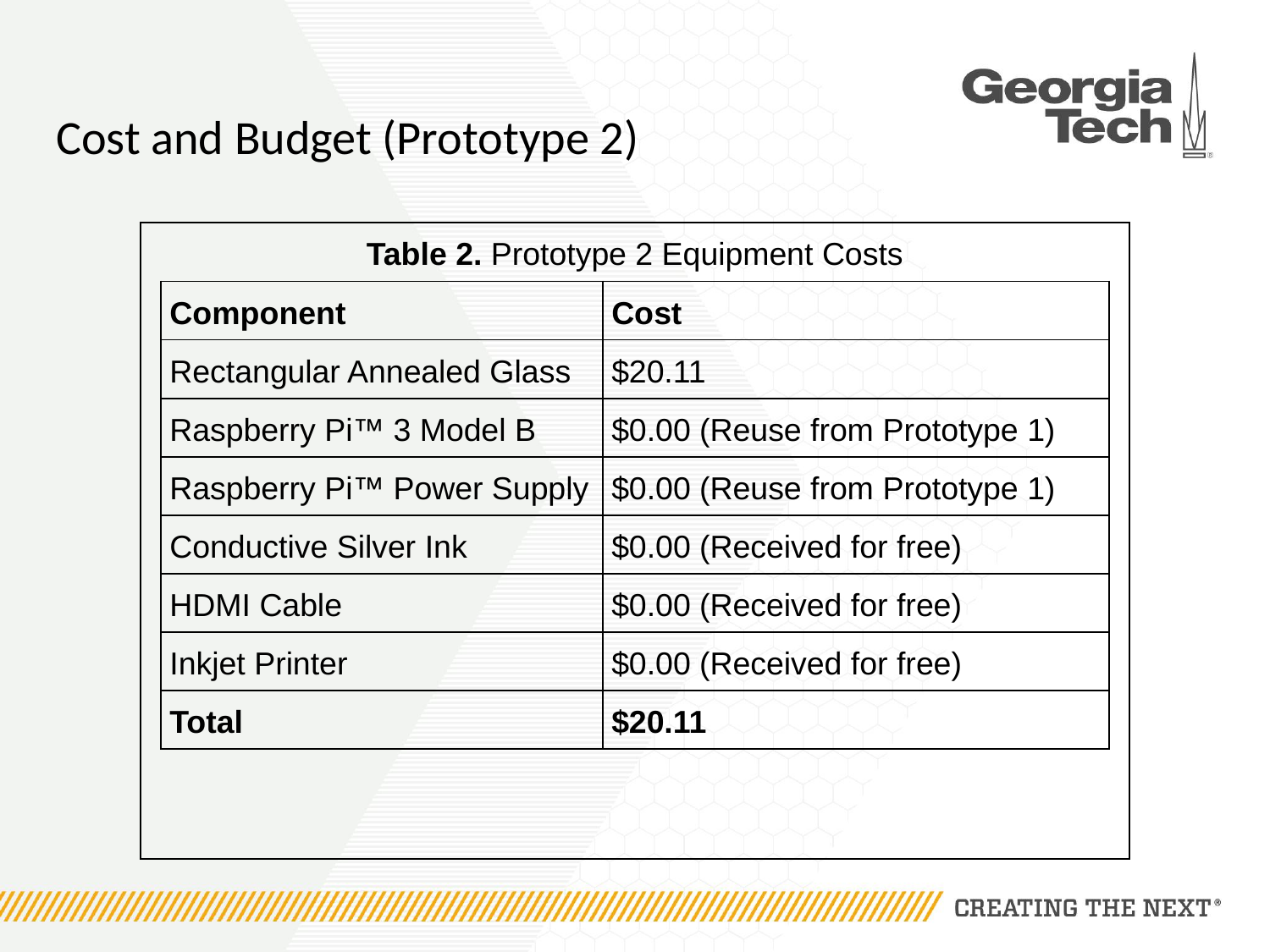

# Cost and Budget (Prototype 2)
| Table 2. Prototype 2 Equipment Costs |
| --- |
| Component | Cost |
| --- | --- |
| Rectangular Annealed Glass | $20.11 |
| Raspberry Pi™ 3 Model B | $0.00 (Reuse from Prototype 1) |
| Raspberry Pi™ Power Supply | $0.00 (Reuse from Prototype 1) |
| Conductive Silver Ink | $0.00 (Received for free) |
| HDMI Cable | $0.00 (Received for free) |
| Inkjet Printer | $0.00 (Received for free) |
| Total | $20.11 |